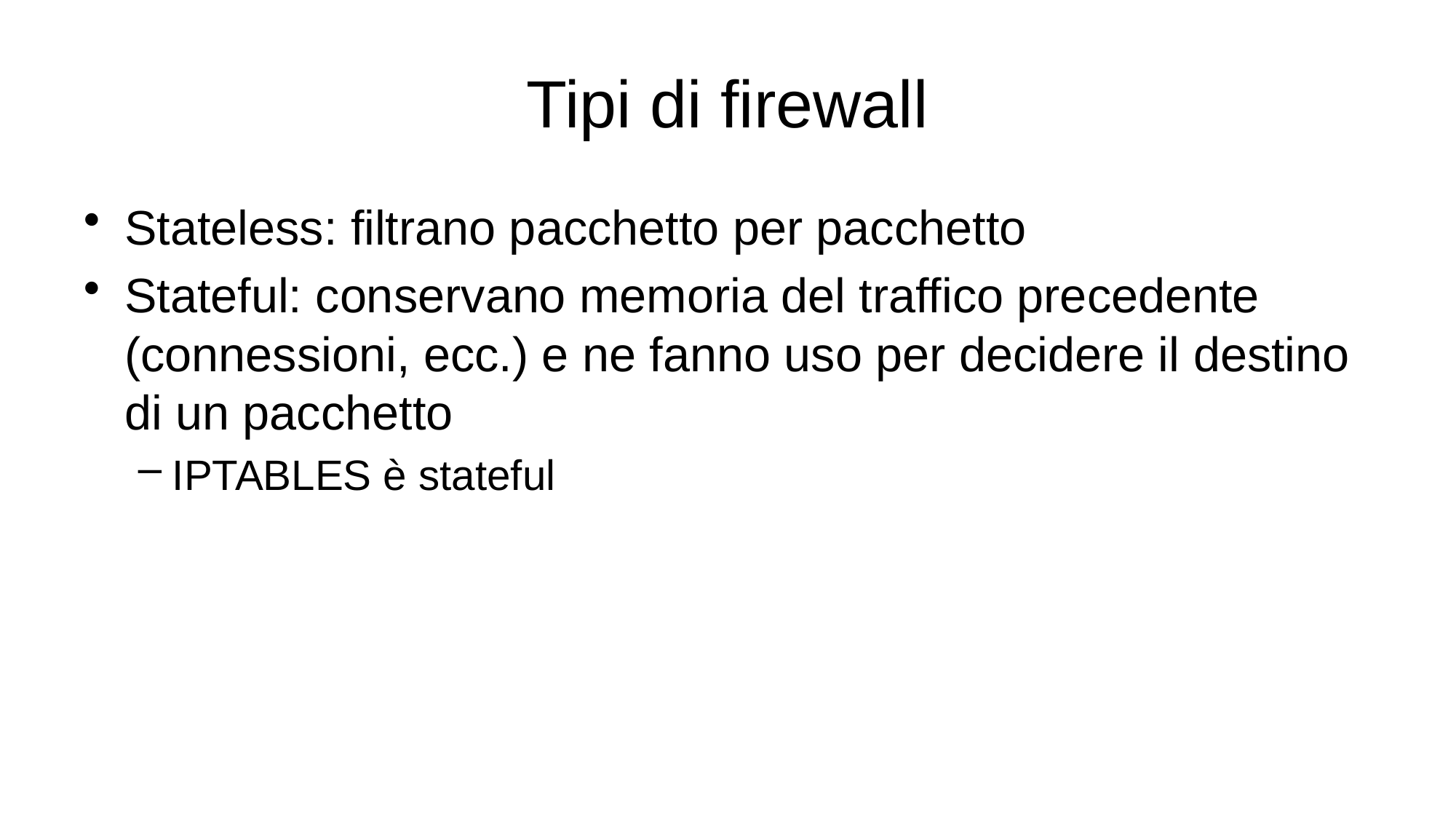

# Tipi di firewall
Stateless: filtrano pacchetto per pacchetto
Stateful: conservano memoria del traffico precedente (connessioni, ecc.) e ne fanno uso per decidere il destino di un pacchetto
IPTABLES è stateful